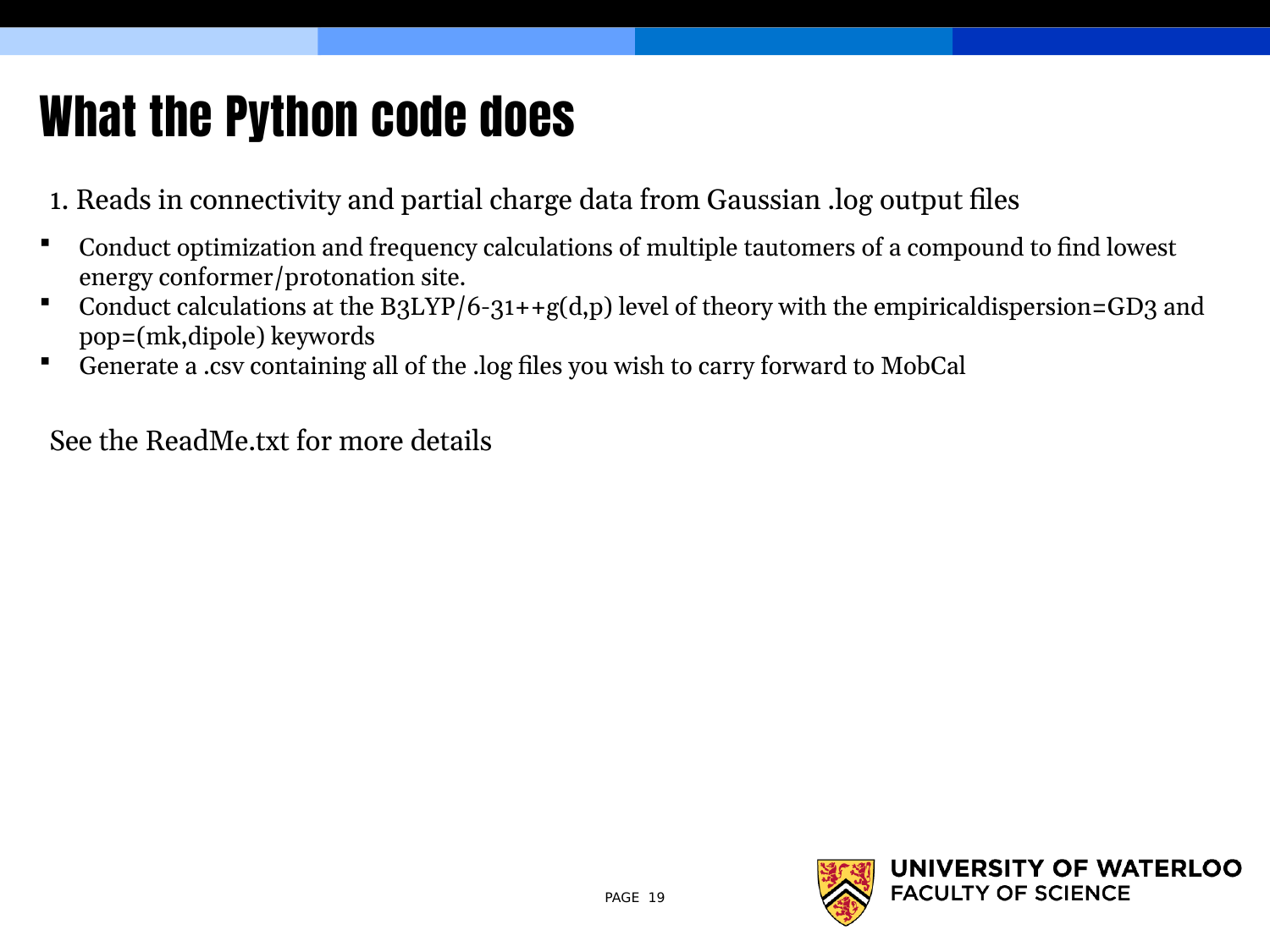

# What the Python code does
1. Reads in connectivity and partial charge data from Gaussian .log output files
Conduct optimization and frequency calculations of multiple tautomers of a compound to find lowest energy conformer/protonation site.
Conduct calculations at the B3LYP/6-31++g(d,p) level of theory with the empiricaldispersion=GD3 and pop=(mk,dipole) keywords
Generate a .csv containing all of the .log files you wish to carry forward to MobCal

See the ReadMe.txt for more details

PAGE  19